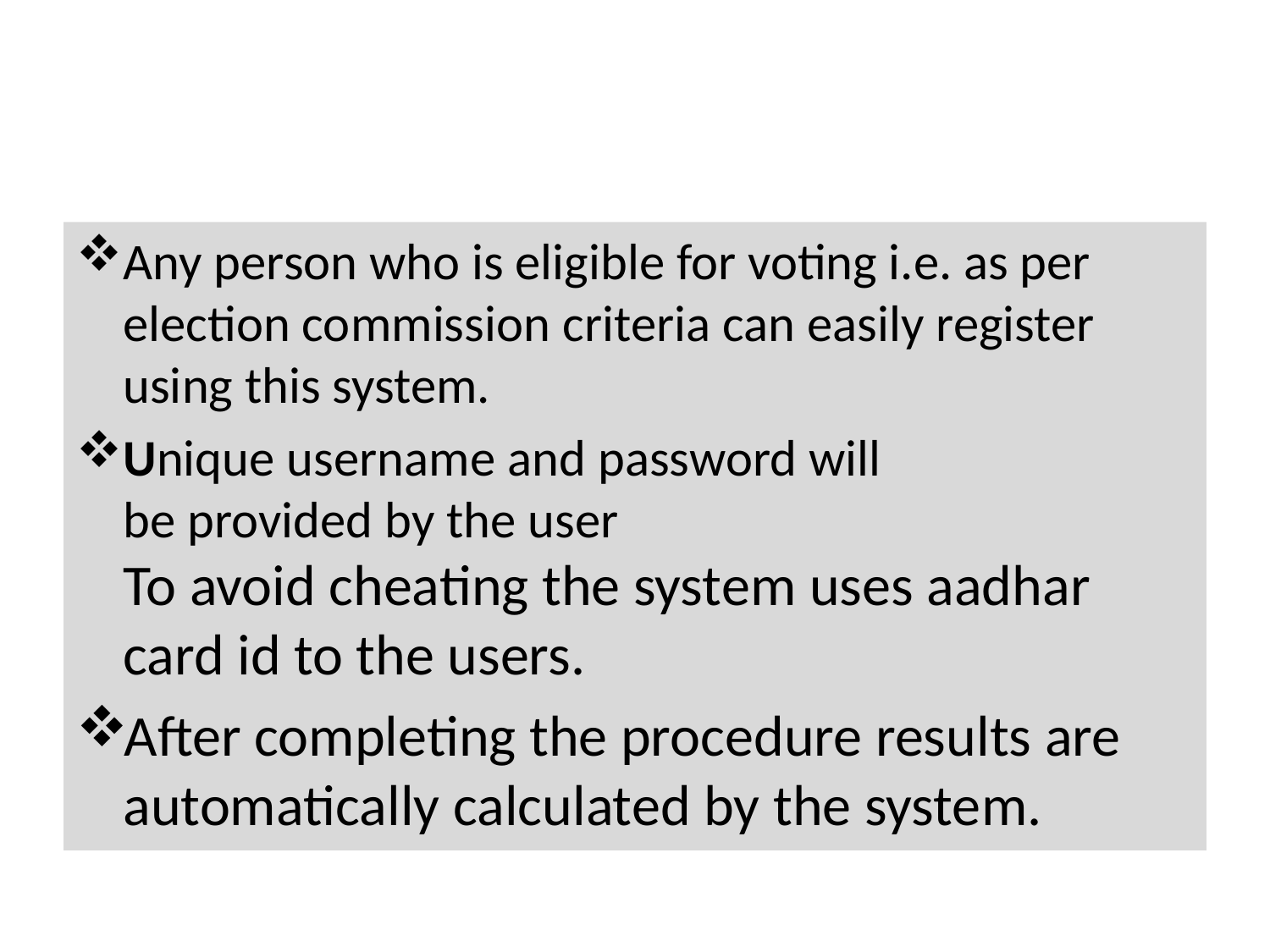

#
Any person who is eligible for voting i.e. as per election commission criteria can easily register using this system.
Unique username and password will be provided by the user
To avoid cheating the system uses aadhar card id to the users.
After completing the procedure results are automatically calculated by the system.